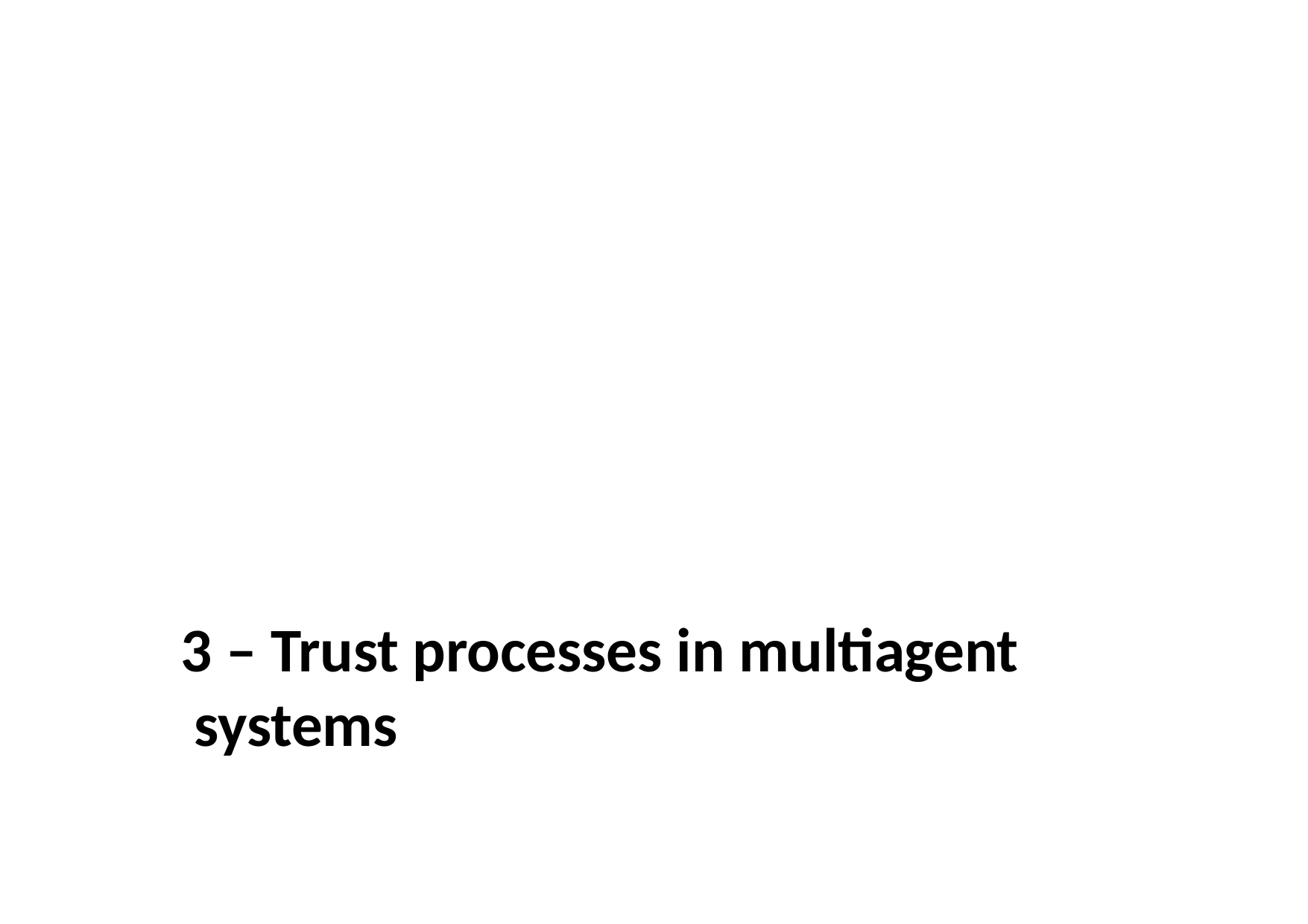

# 3 – Trust processes in multiagent  systems